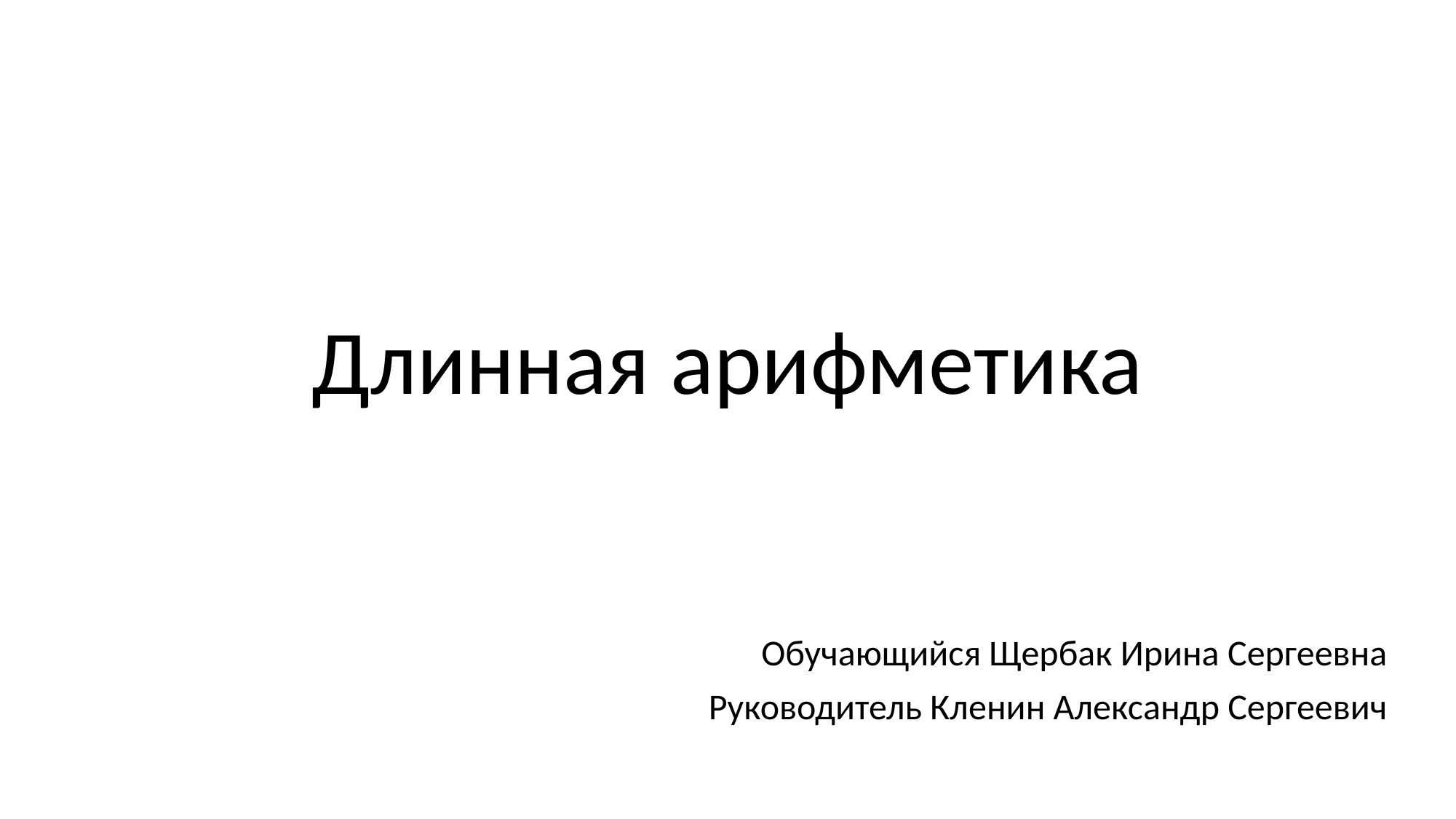

# Длинная арифметика
Обучающийся Щербак Ирина Сергеевна
Руководитель Кленин Александр Сергеевич